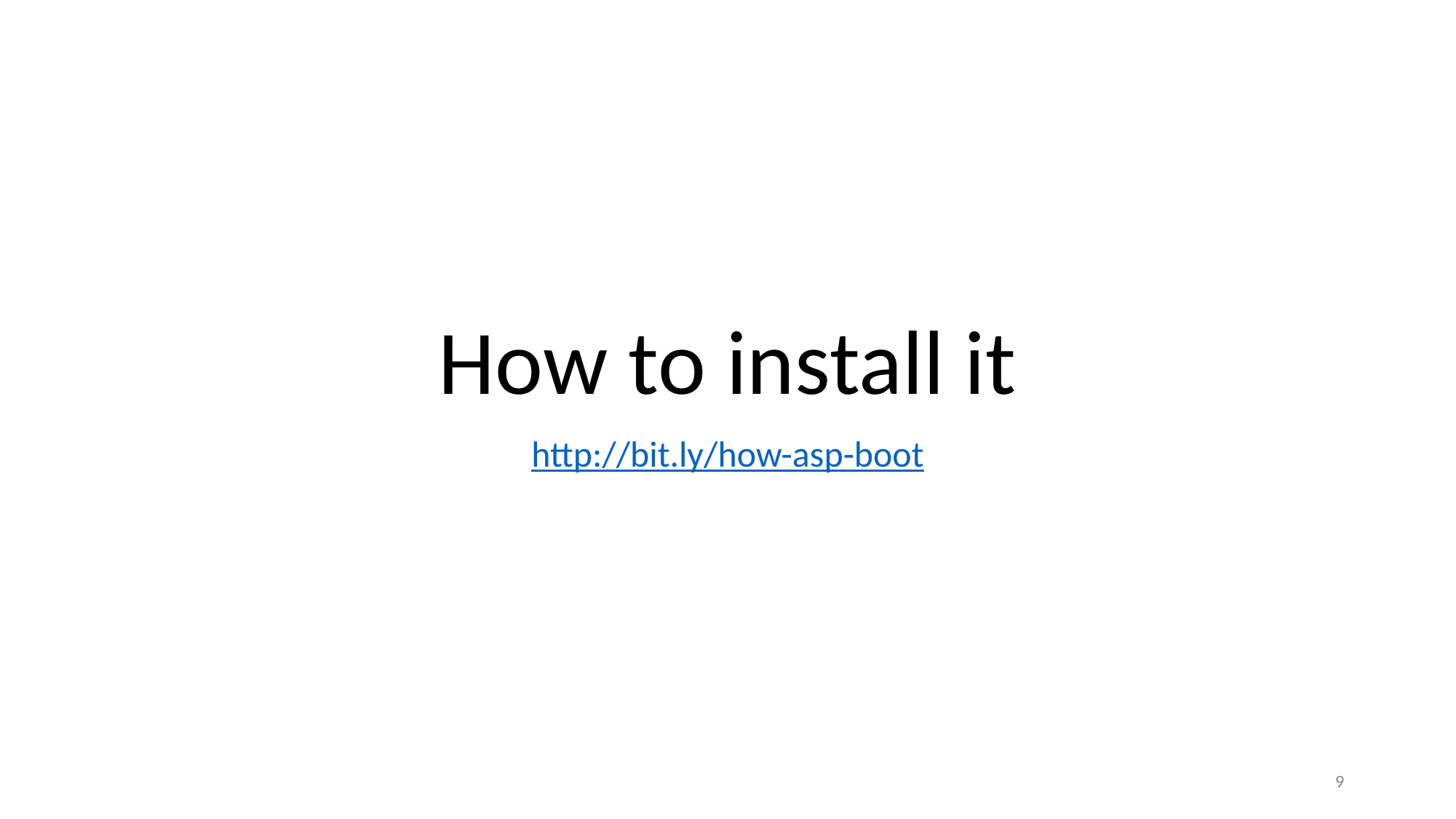

# How to install it
http://bit.ly/how-asp-boot
9